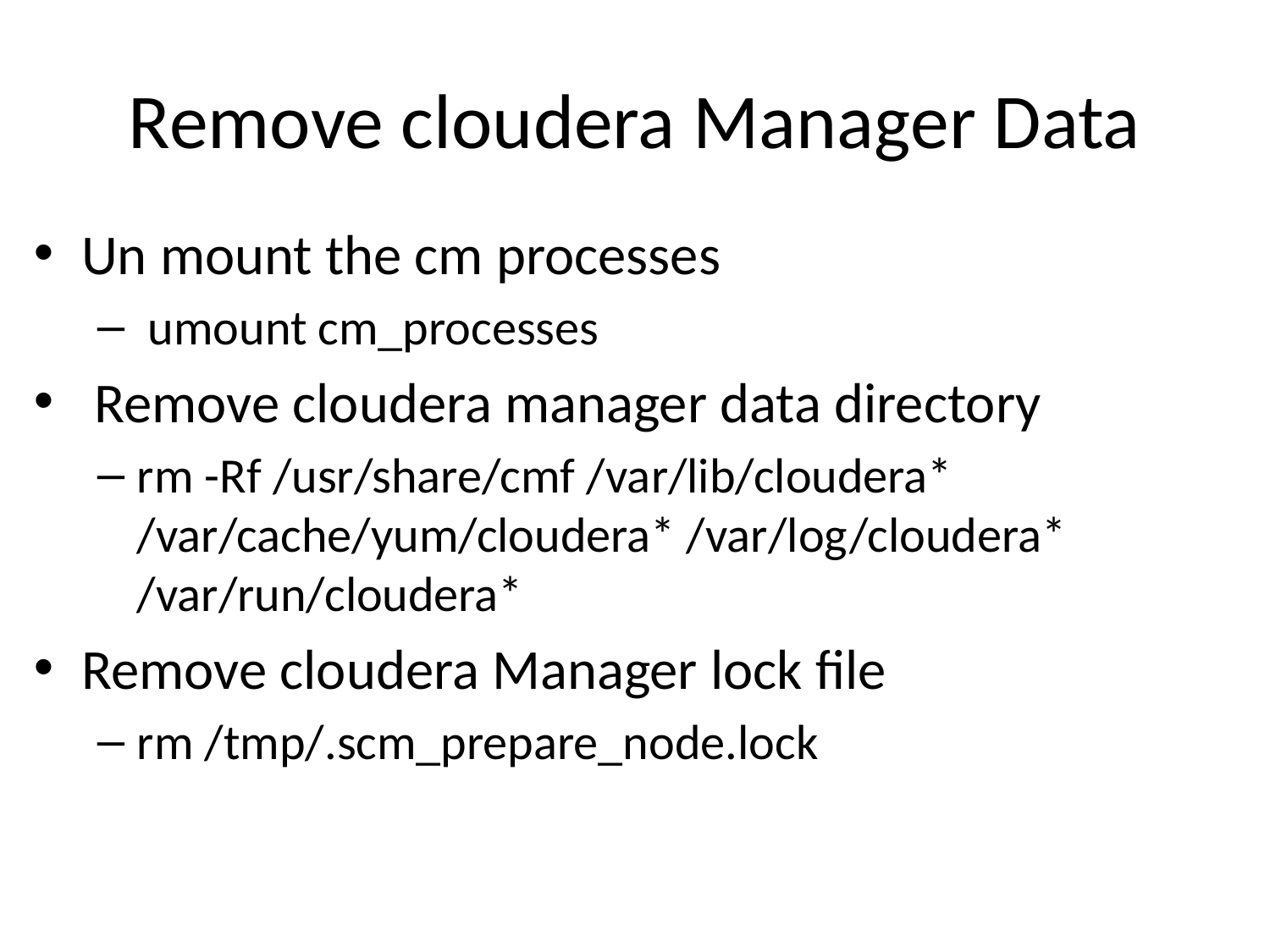

# Remove cloudera Manager Data
Un mount the cm processes
 umount cm_processes
 Remove cloudera manager data directory
rm -Rf /usr/share/cmf /var/lib/cloudera* /var/cache/yum/cloudera* /var/log/cloudera* /var/run/cloudera*
Remove cloudera Manager lock file
rm /tmp/.scm_prepare_node.lock